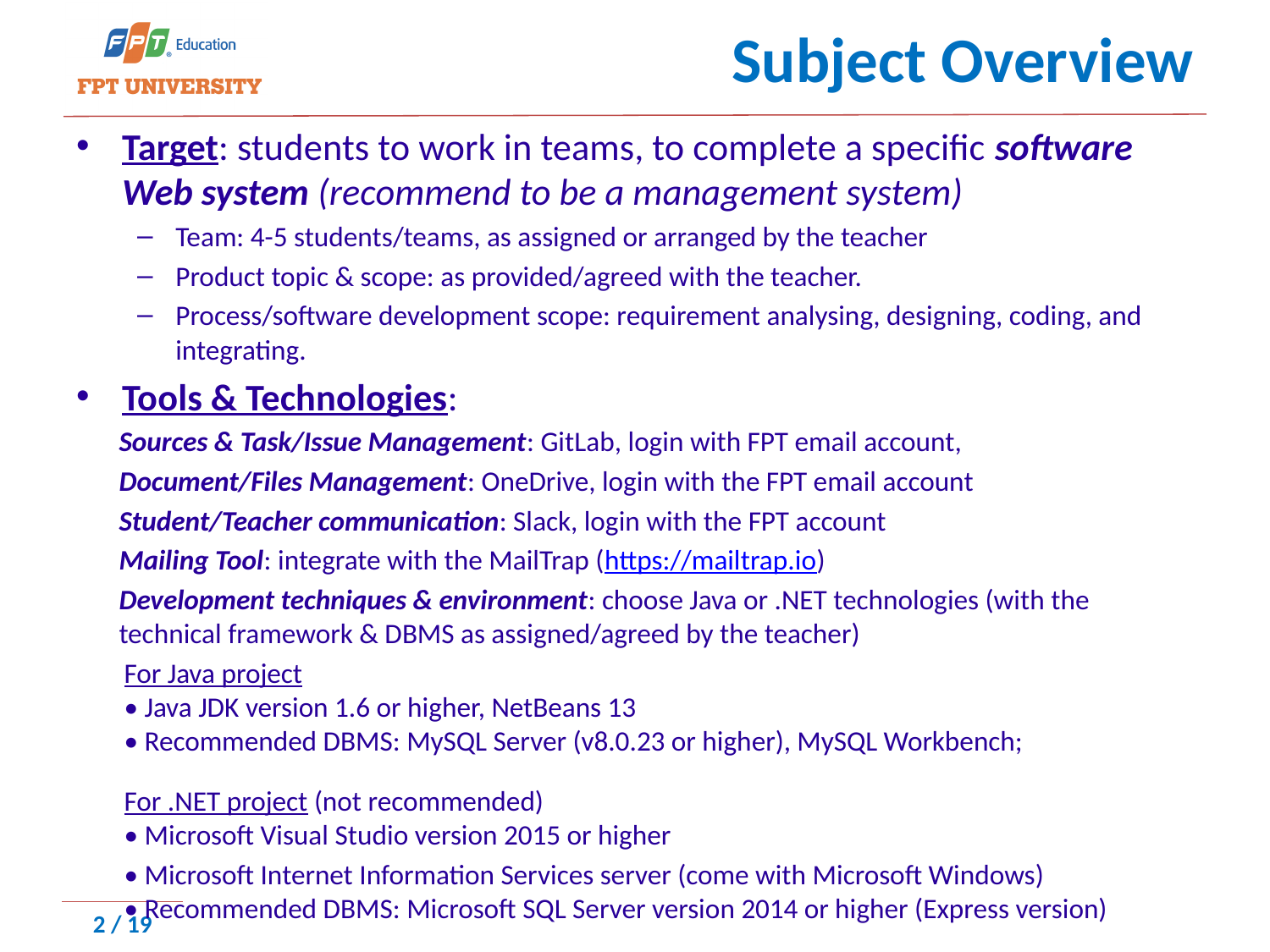

# Subject Overview
Target: students to work in teams, to complete a specific software Web system (recommend to be a management system)
Team: 4-5 students/teams, as assigned or arranged by the teacher
Product topic & scope: as provided/agreed with the teacher.
Process/software development scope: requirement analysing, designing, coding, and integrating.
Tools & Technologies:
Sources & Task/Issue Management: GitLab, login with FPT email account,
Document/Files Management: OneDrive, login with the FPT email account
Student/Teacher communication: Slack, login with the FPT account
Mailing Tool: integrate with the MailTrap (https://mailtrap.io)
Development techniques & environment: choose Java or .NET technologies (with the technical framework & DBMS as assigned/agreed by the teacher)
For Java project
• Java JDK version 1.6 or higher, NetBeans 13
• Recommended DBMS: MySQL Server (v8.0.23 or higher), MySQL Workbench;
For .NET project (not recommended)
• Microsoft Visual Studio version 2015 or higher
• Microsoft Internet Information Services server (come with Microsoft Windows)
• Recommended DBMS: Microsoft SQL Server version 2014 or higher (Express version)